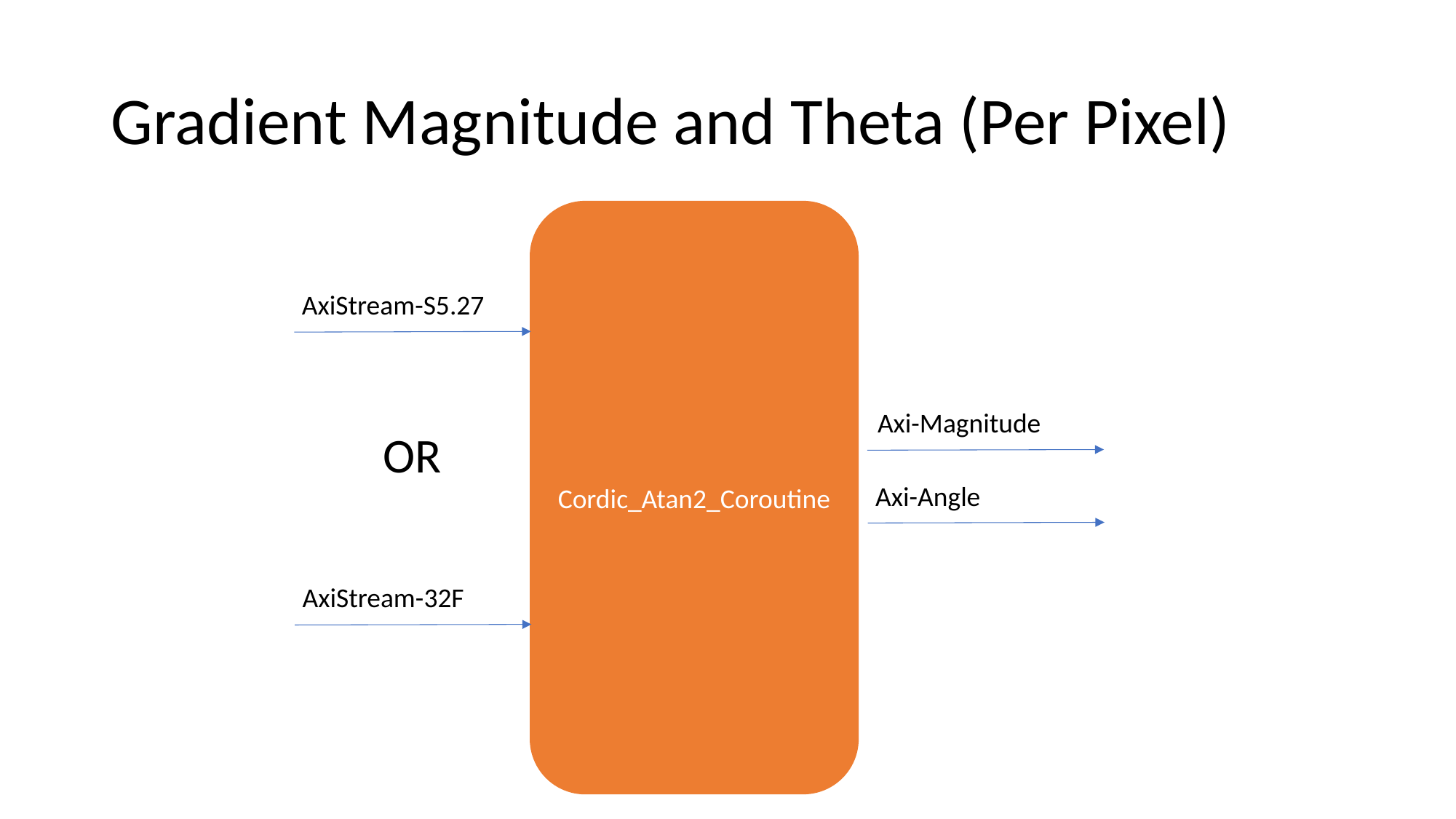

# Gradient Magnitude and Theta (Per Pixel)
Cordic_Atan2_Coroutine
AxiStream-S5.27
Axi-Magnitude
OR
Axi-Angle
AxiStream-32F